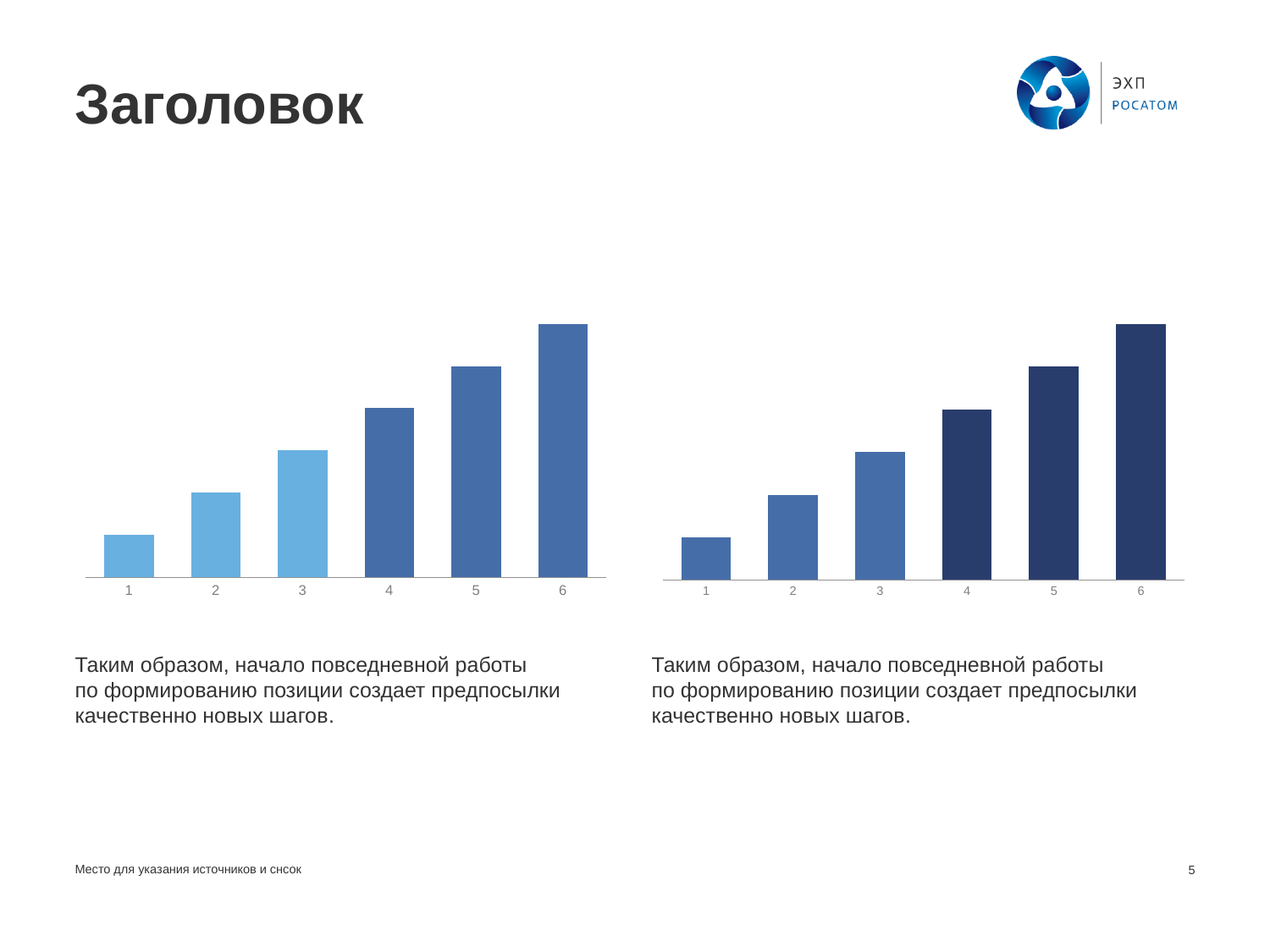

# Заголовок

### Chart

| Category | продажи |
|---|---|
| 1 | 10.0 |
| 2 | 20.0 |
| 3 | 30.0 |
| 4 | 40.0 |
| 5 | 50.0 |
| 6 | 60.0 |

### Chart

| Category | продажи |
|---|---|
| 1 | 10.0 |
| 2 | 20.0 |
| 3 | 30.0 |
| 4 | 40.0 |
| 5 | 50.0 |
| 6 | 60.0 |
Таким образом, начало повседневной работы
по формированию позиции создает предпосылки качественно новых шагов.
Таким образом, начало повседневной работы
по формированию позиции создает предпосылки качественно новых шагов.
Место для указания источников и снсок